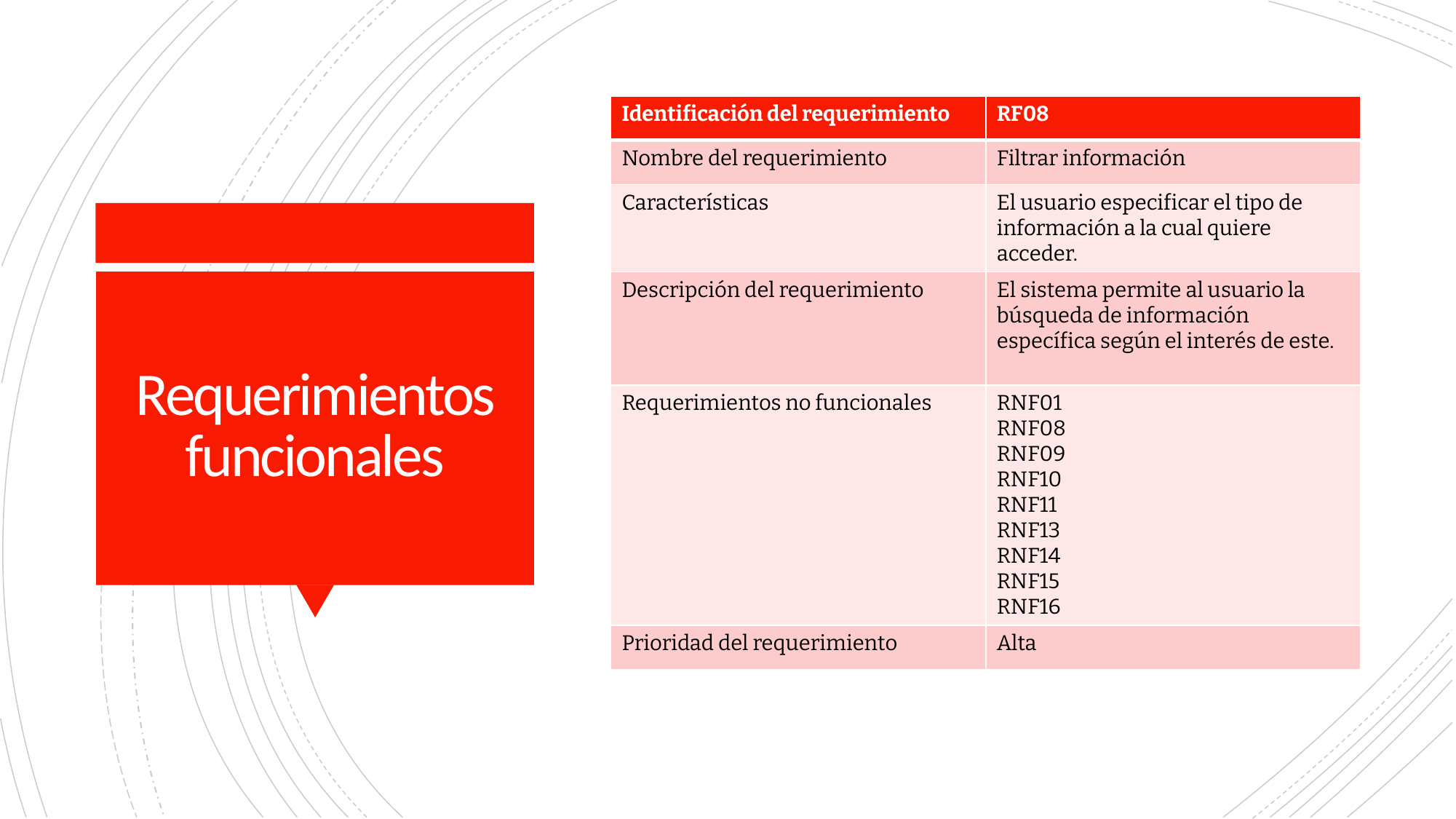

| Identificación del requerimiento | RF08 |
| --- | --- |
| Nombre del requerimiento | Filtrar información |
| Características | El usuario especificar el tipo de información a la cual quiere acceder. |
| Descripción del requerimiento | El sistema permite al usuario la búsqueda de información específica según el interés de este. |
| Requerimientos no funcionales | RNF01 RNF08 RNF09 RNF10 RNF11 RNF13 RNF14 RNF15 RNF16 |
| Prioridad del requerimiento | Alta |
# Requerimientos funcionales